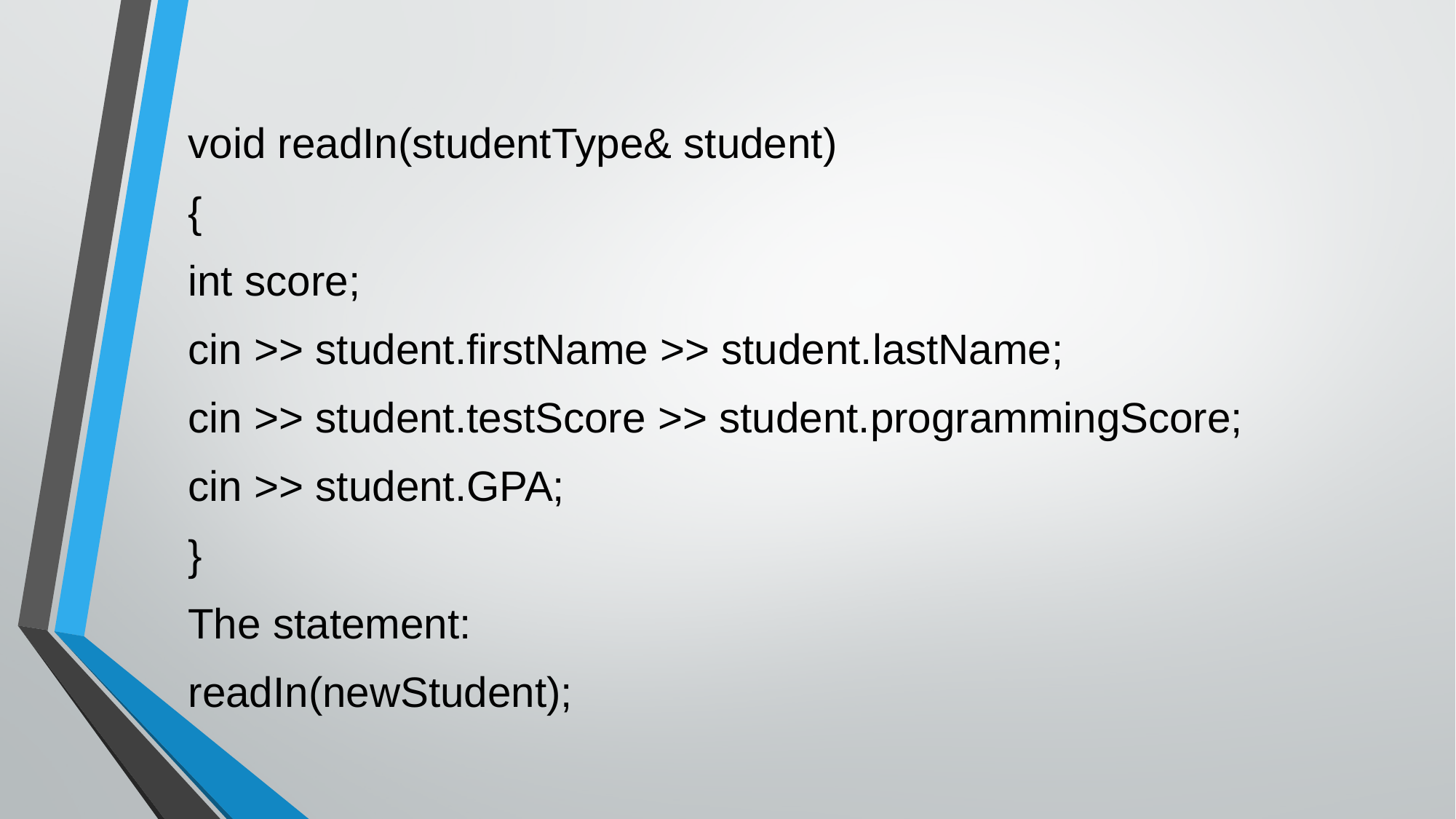

void readIn(studentType& student)
{
int score;
cin >> student.firstName >> student.lastName;
cin >> student.testScore >> student.programmingScore;
cin >> student.GPA;
}
The statement:
readIn(newStudent);